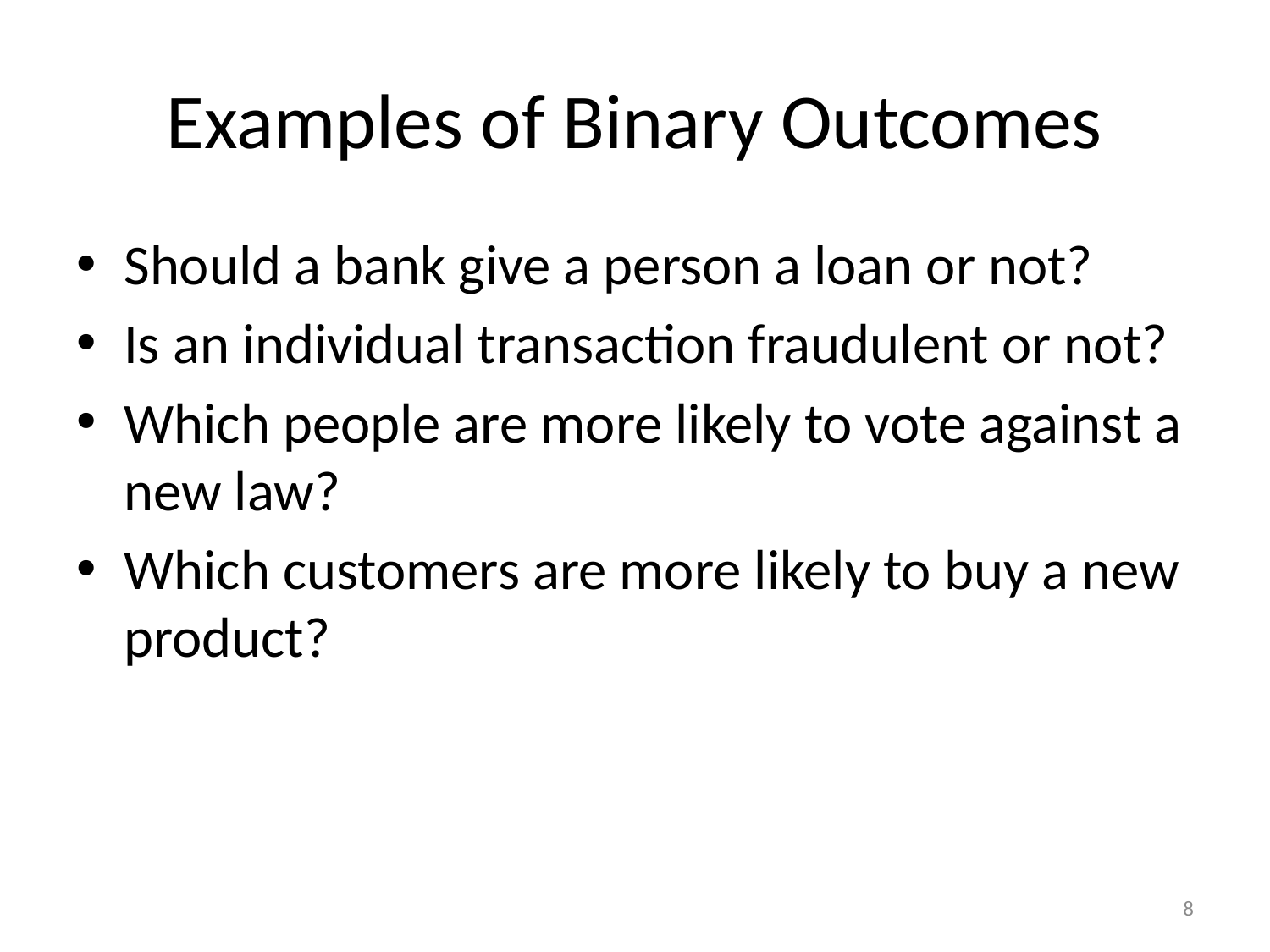

# Examples of Binary Outcomes
Should a bank give a person a loan or not?
Is an individual transaction fraudulent or not?
Which people are more likely to vote against a new law?
Which customers are more likely to buy a new product?
8